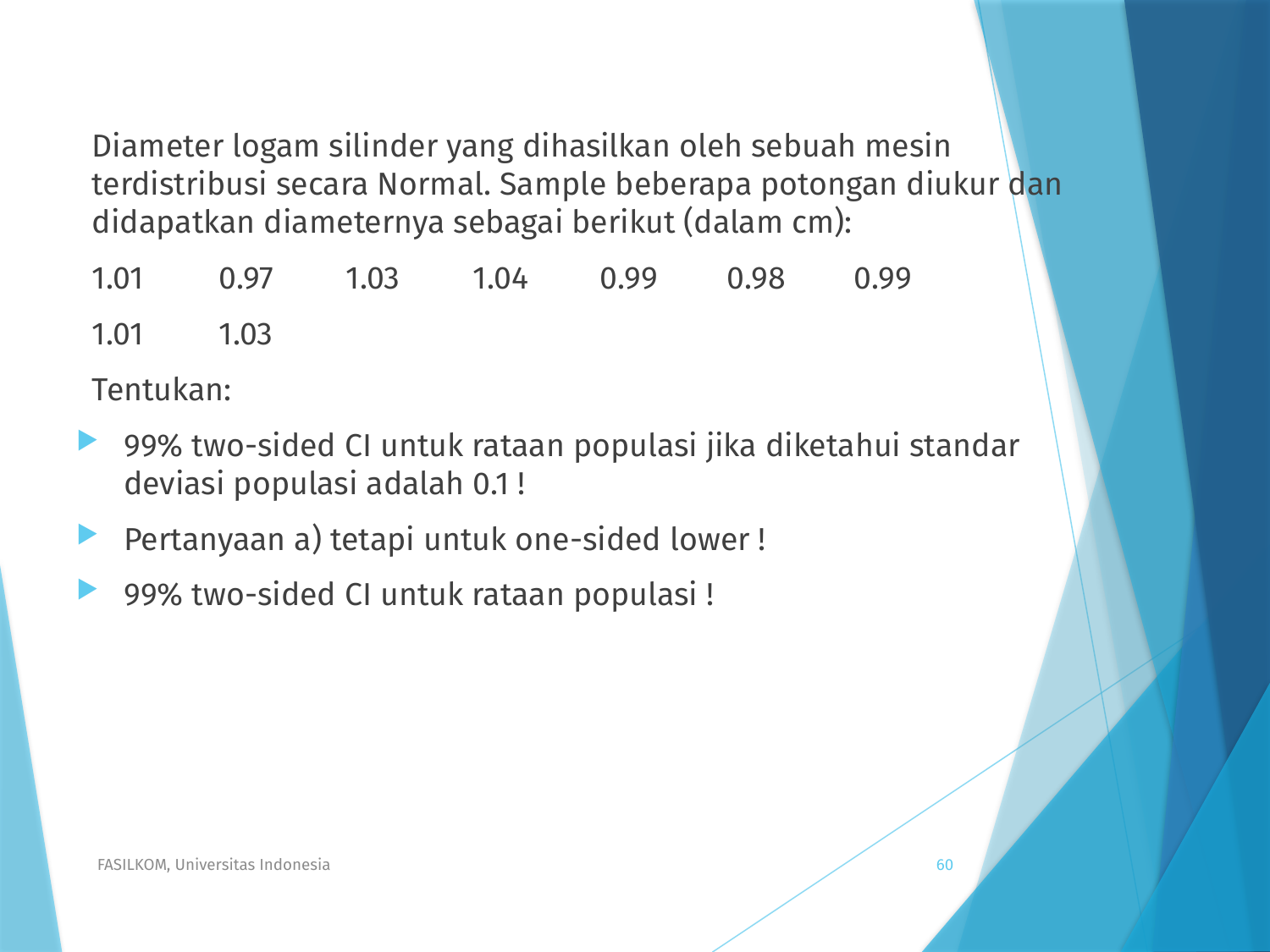

Diameter logam silinder yang dihasilkan oleh sebuah mesin terdistribusi secara Normal. Sample beberapa potongan diukur dan didapatkan diameternya sebagai berikut (dalam cm):
1.01	0.97	1.03	1.04	0.99	0.98	0.99
1.01	1.03
Tentukan:
99% two-sided CI untuk rataan populasi jika diketahui standar deviasi populasi adalah 0.1 !
Pertanyaan a) tetapi untuk one-sided lower !
99% two-sided CI untuk rataan populasi !
FASILKOM, Universitas Indonesia
60